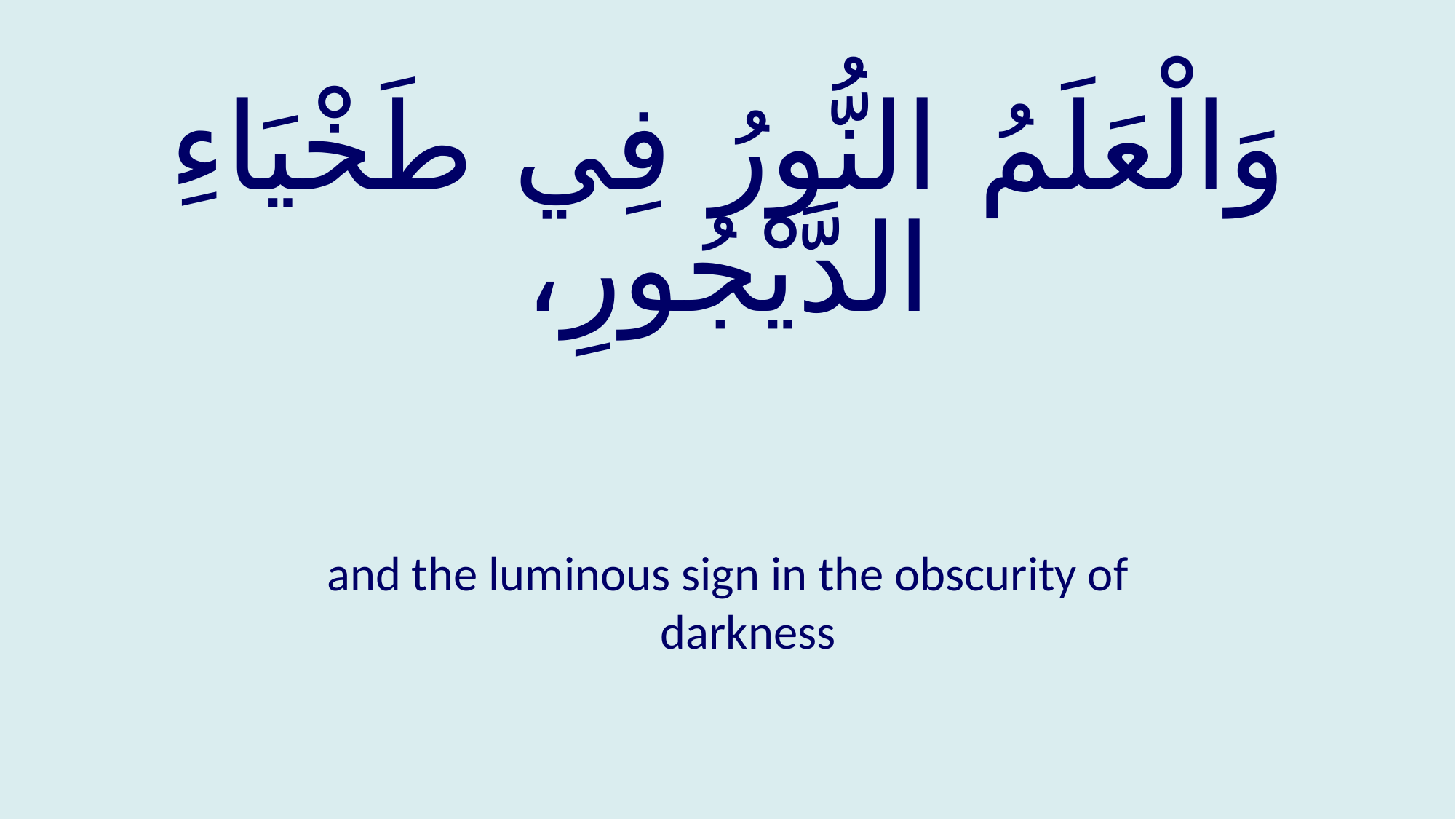

# وَالْعَلَمُ النُّورُ فِي طَخْيَاءِ الدَّيْجُورِ،
and the luminous sign in the obscurity of darkness